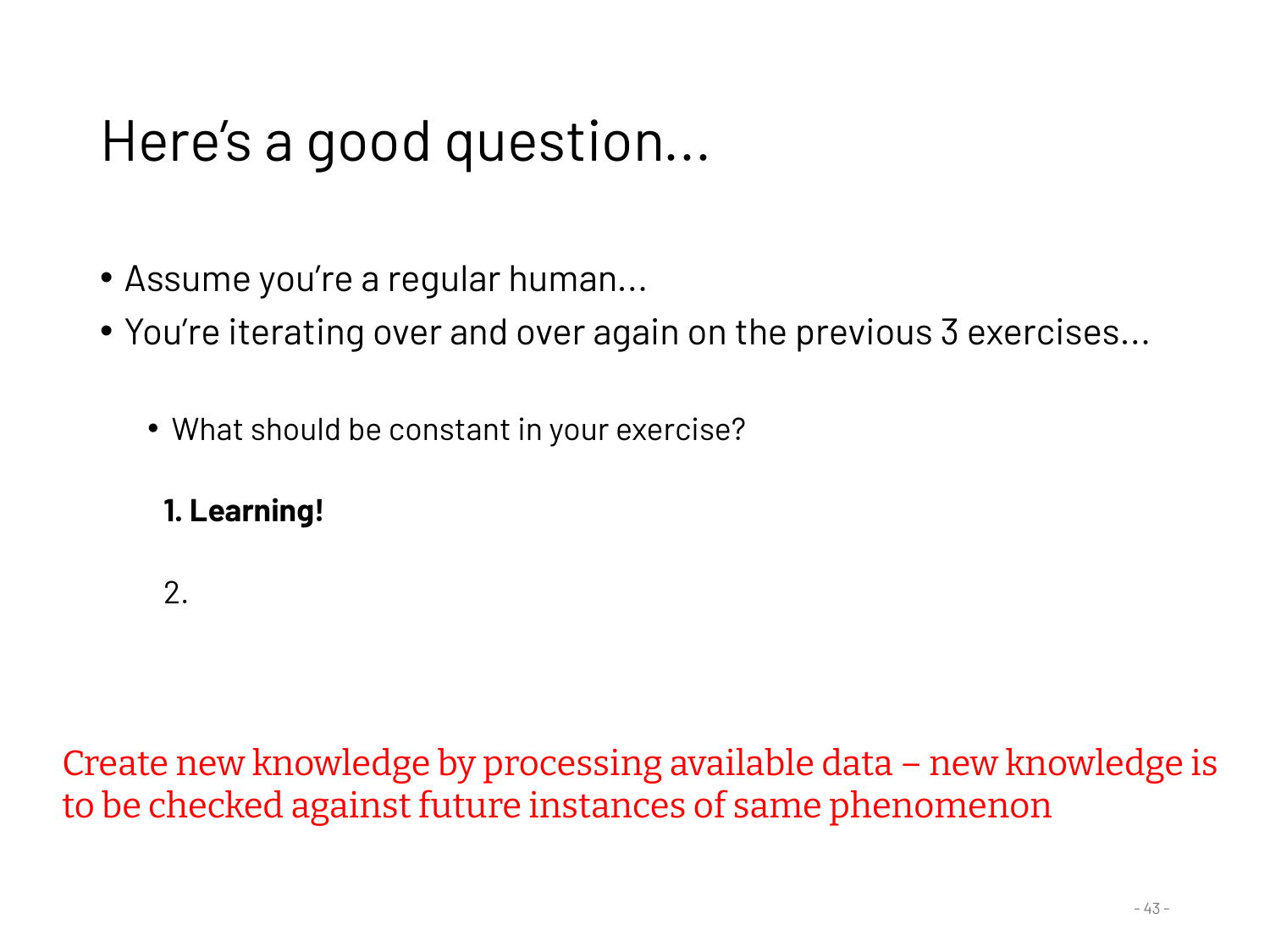

# Here’s a good question...
Assume you’re a regular human...
You’re iterating over and over again on the previous 3 exercises...

What should be constant in your exercise?

1. Learning!

2.
Create new knowledge by processing available data – new knowledge is to be checked against future instances of same phenomenon
- 43 -